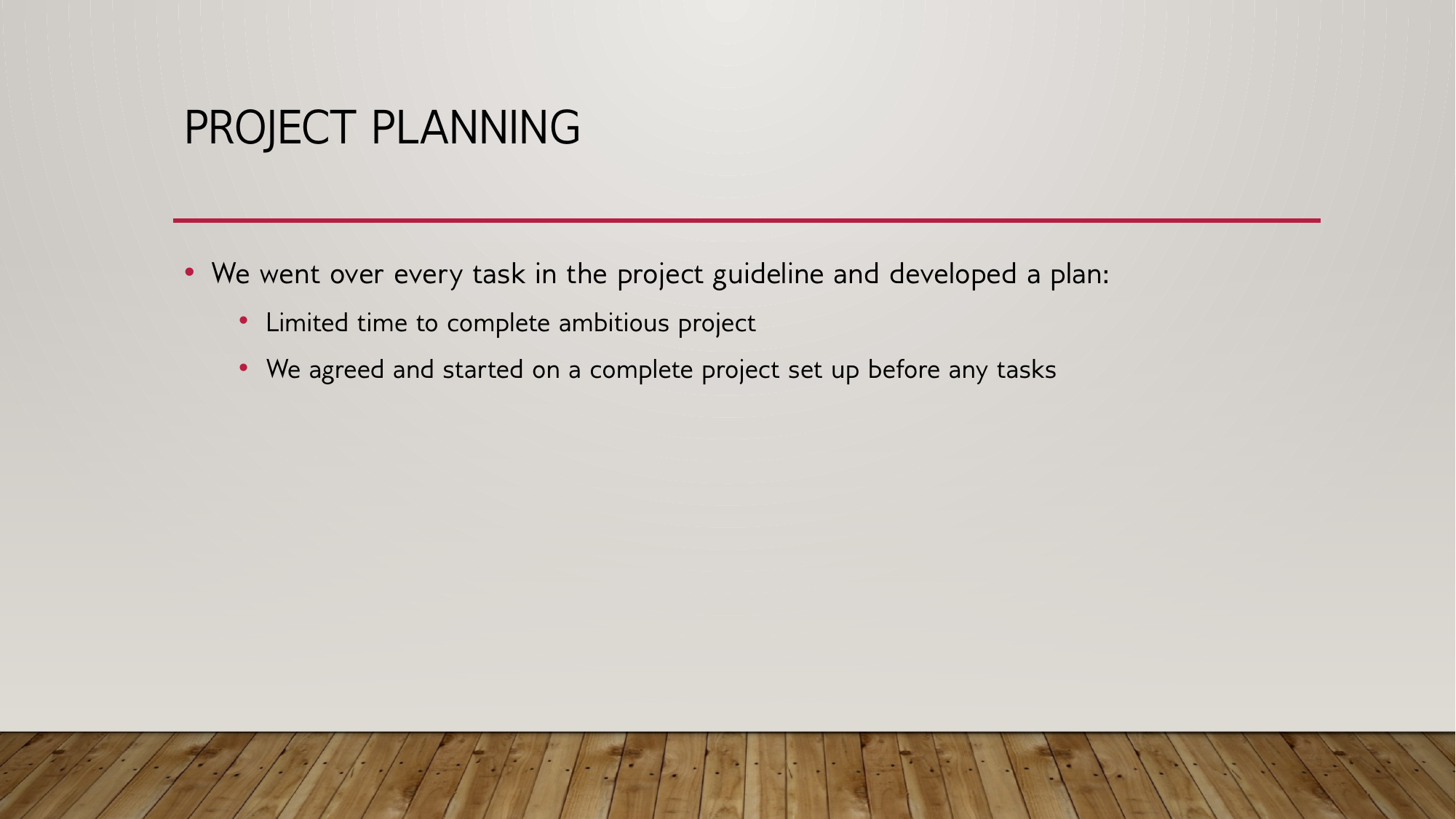

# Project Planning
We went over every task in the project guideline and developed a plan:
Limited time to complete ambitious project
We agreed and started on a complete project set up before any tasks